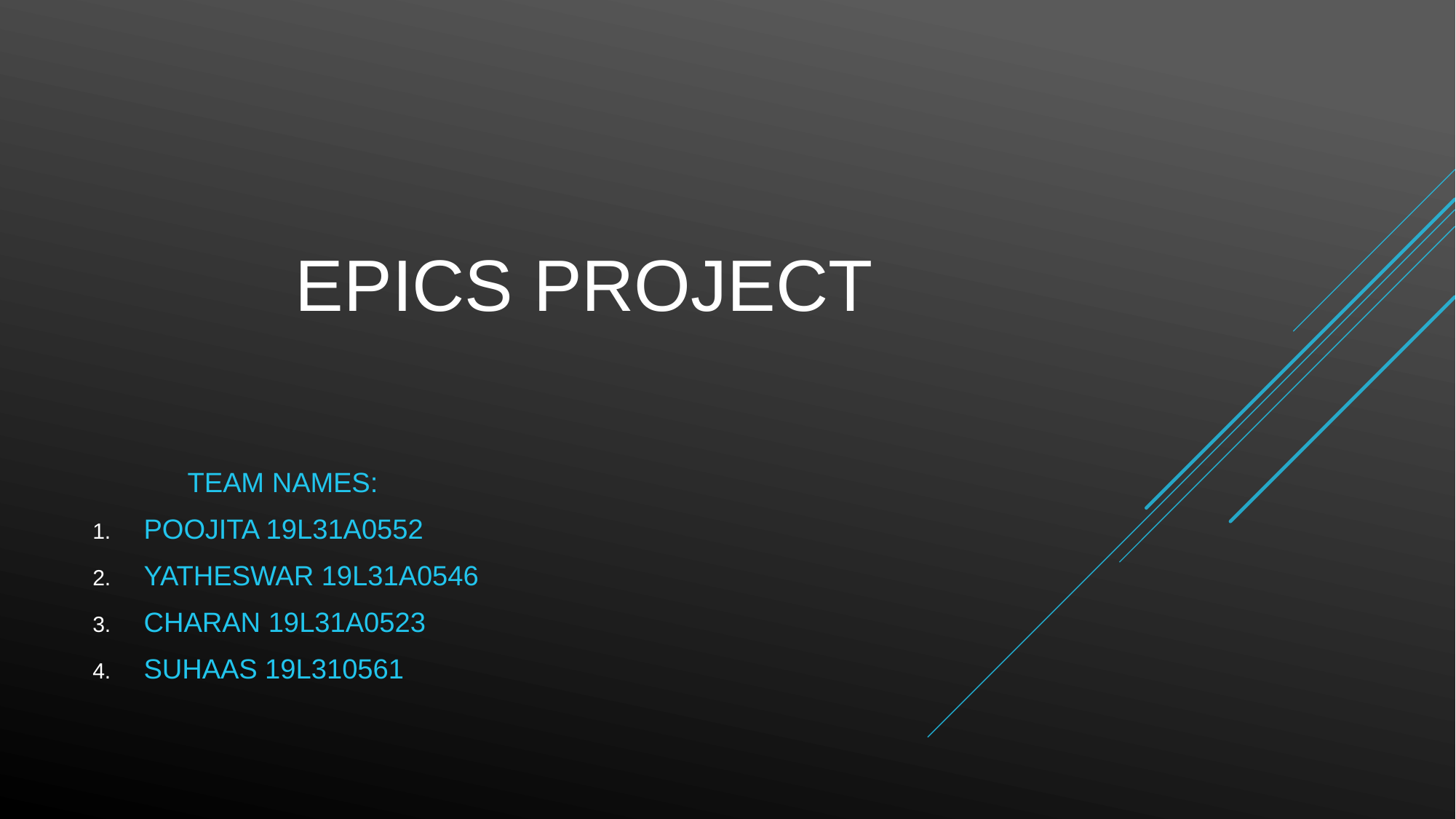

# EPICS PROJECT
		TEAM NAMES:
POOJITA 19L31A0552
YATHESWAR 19L31A0546
CHARAN 19L31A0523
SUHAAS 19L310561